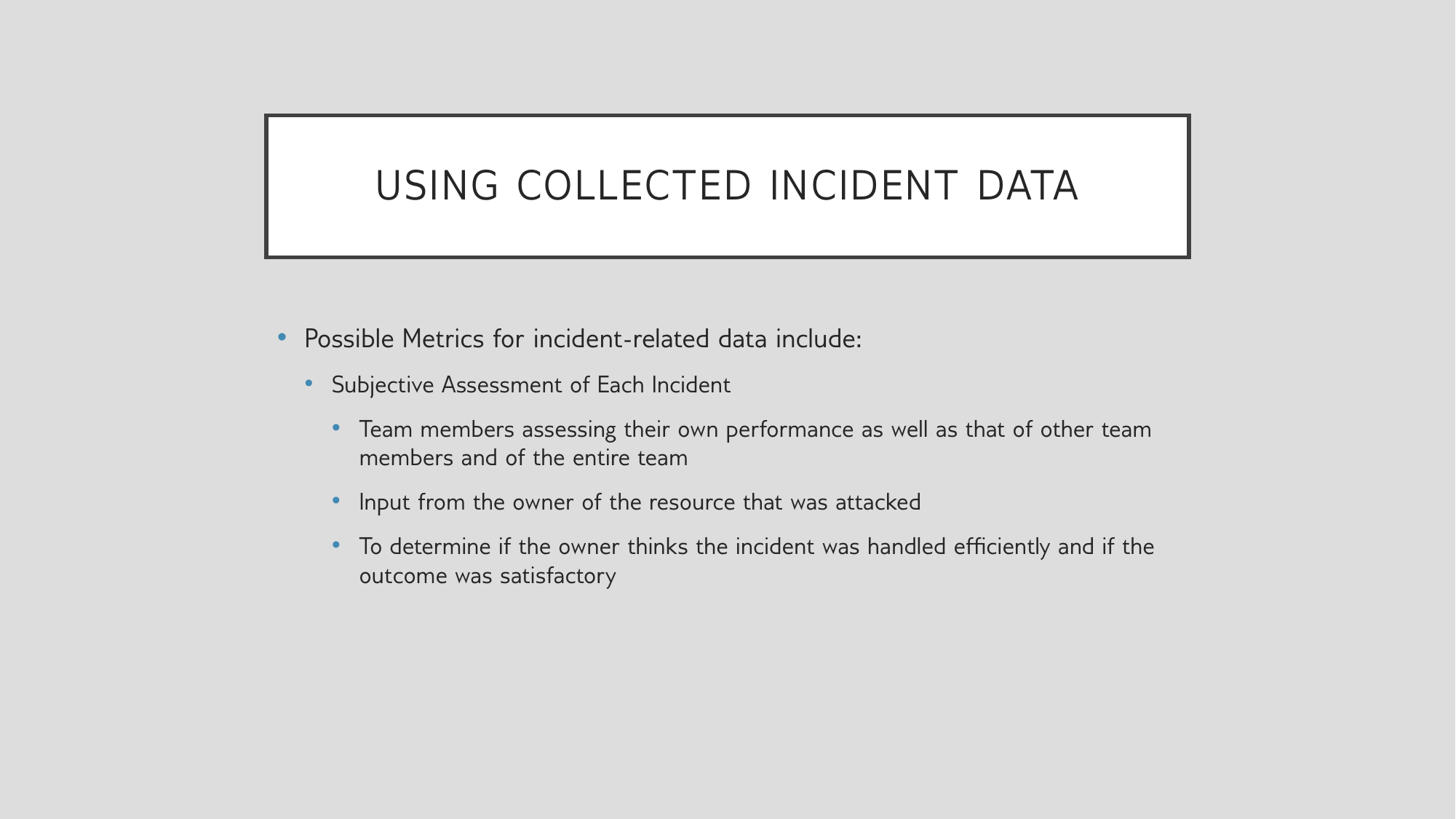

# Using Collected incident data
Possible Metrics for incident-related data include:
Subjective Assessment of Each Incident
Team members assessing their own performance as well as that of other team members and of the entire team
Input from the owner of the resource that was attacked
To determine if the owner thinks the incident was handled efficiently and if the outcome was satisfactory